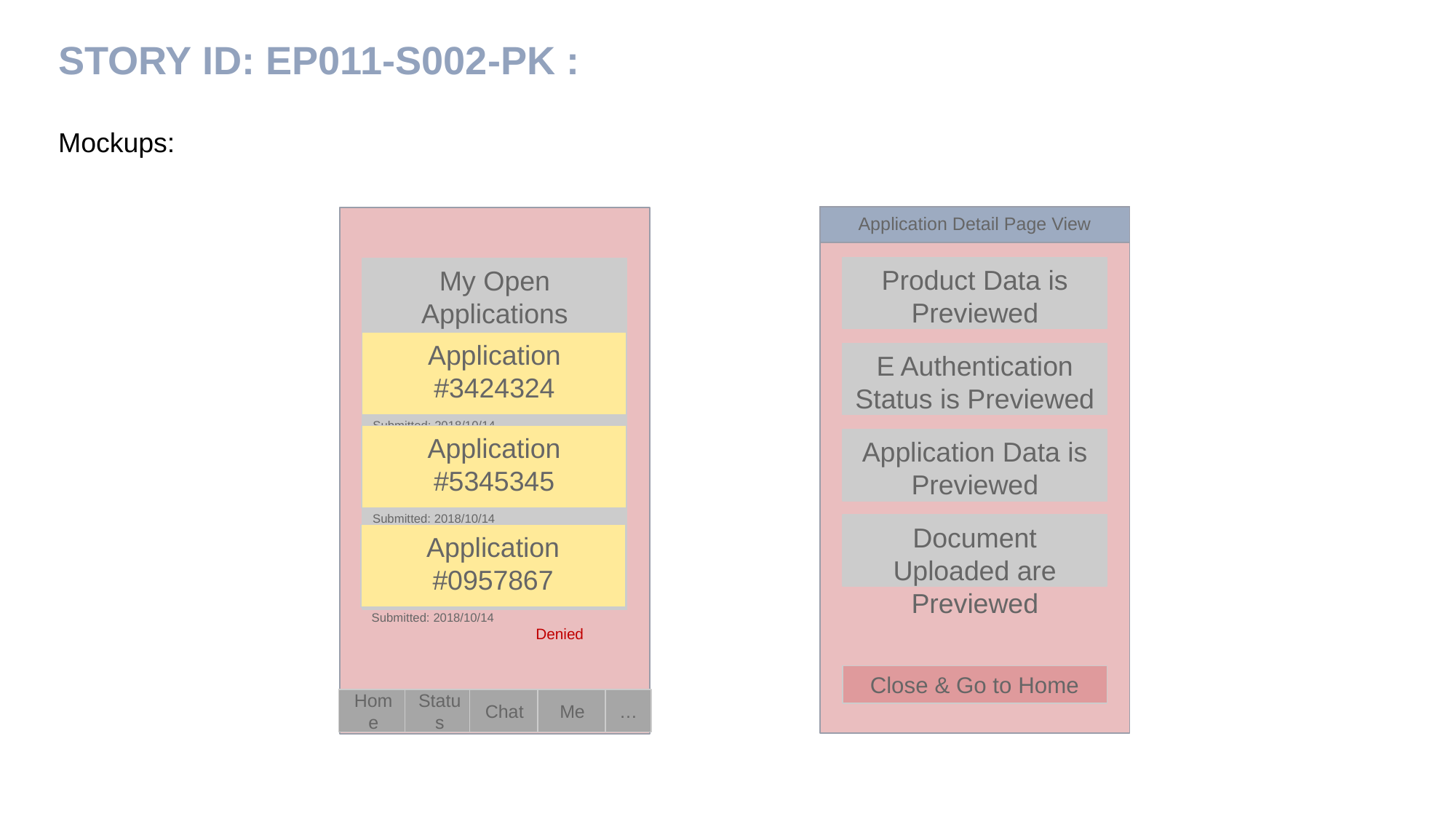

# Story ID: EP011-S002-PK :
Mockups:
Application Detail Page View

Product Data is Previewed
My Open Applications
Application #3424324

Submitted: 2018/10/14		                Submitted
E Authentication Status is Previewed
Application #5345345

Submitted: 2018/10/14		                Approved
Application Data is Previewed
Document Uploaded are Previewed
Application #0957867

Submitted: 2018/10/14		                Denied
Close & Go to Home
Home
Status
Chat
Me
…